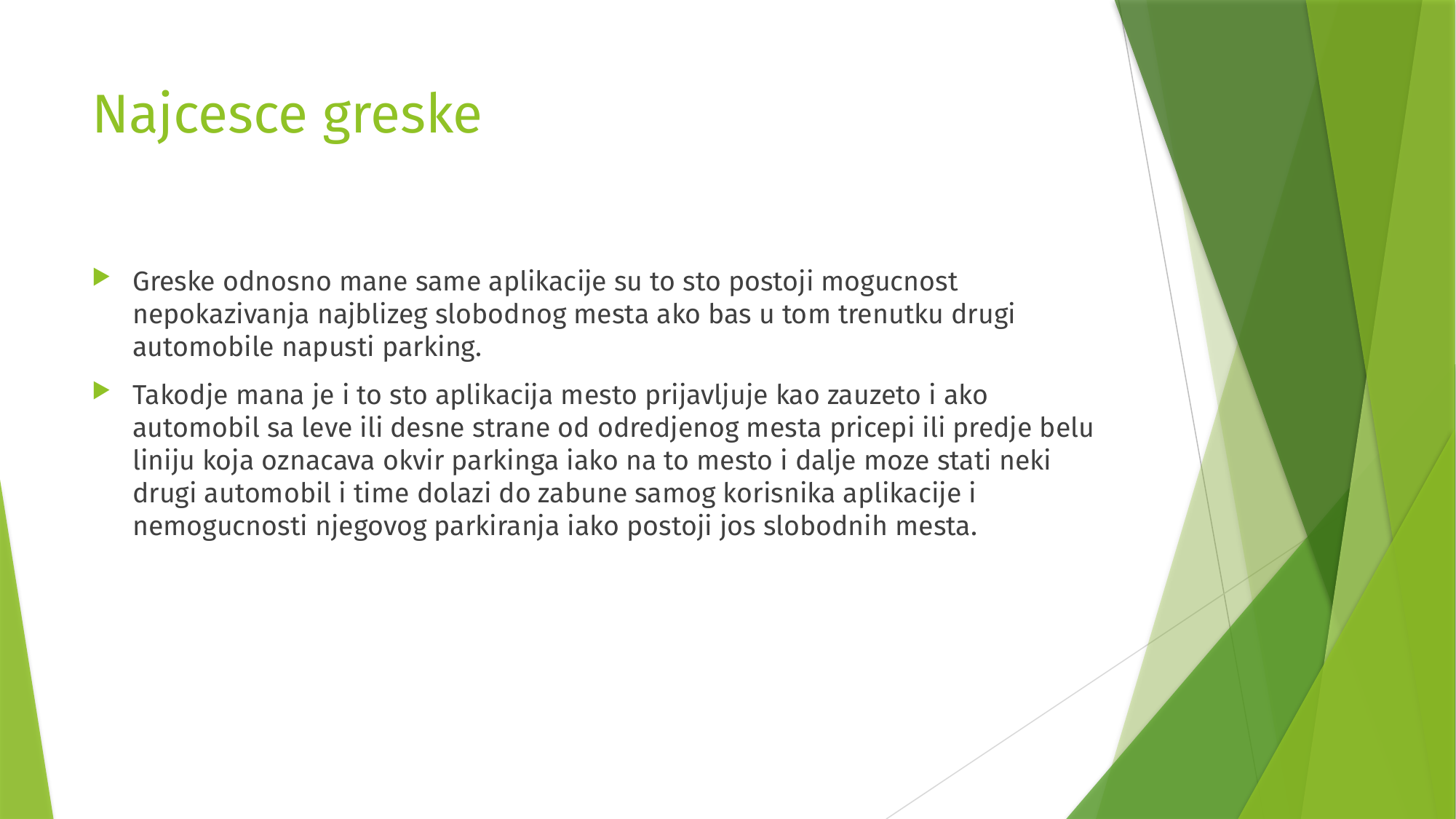

# Najcesce greske
Greske odnosno mane same aplikacije su to sto postoji mogucnost nepokazivanja najblizeg slobodnog mesta ako bas u tom trenutku drugi automobile napusti parking.
Takodje mana je i to sto aplikacija mesto prijavljuje kao zauzeto i ako automobil sa leve ili desne strane od odredjenog mesta pricepi ili predje belu liniju koja oznacava okvir parkinga iako na to mesto i dalje moze stati neki drugi automobil i time dolazi do zabune samog korisnika aplikacije i nemogucnosti njegovog parkiranja iako postoji jos slobodnih mesta.